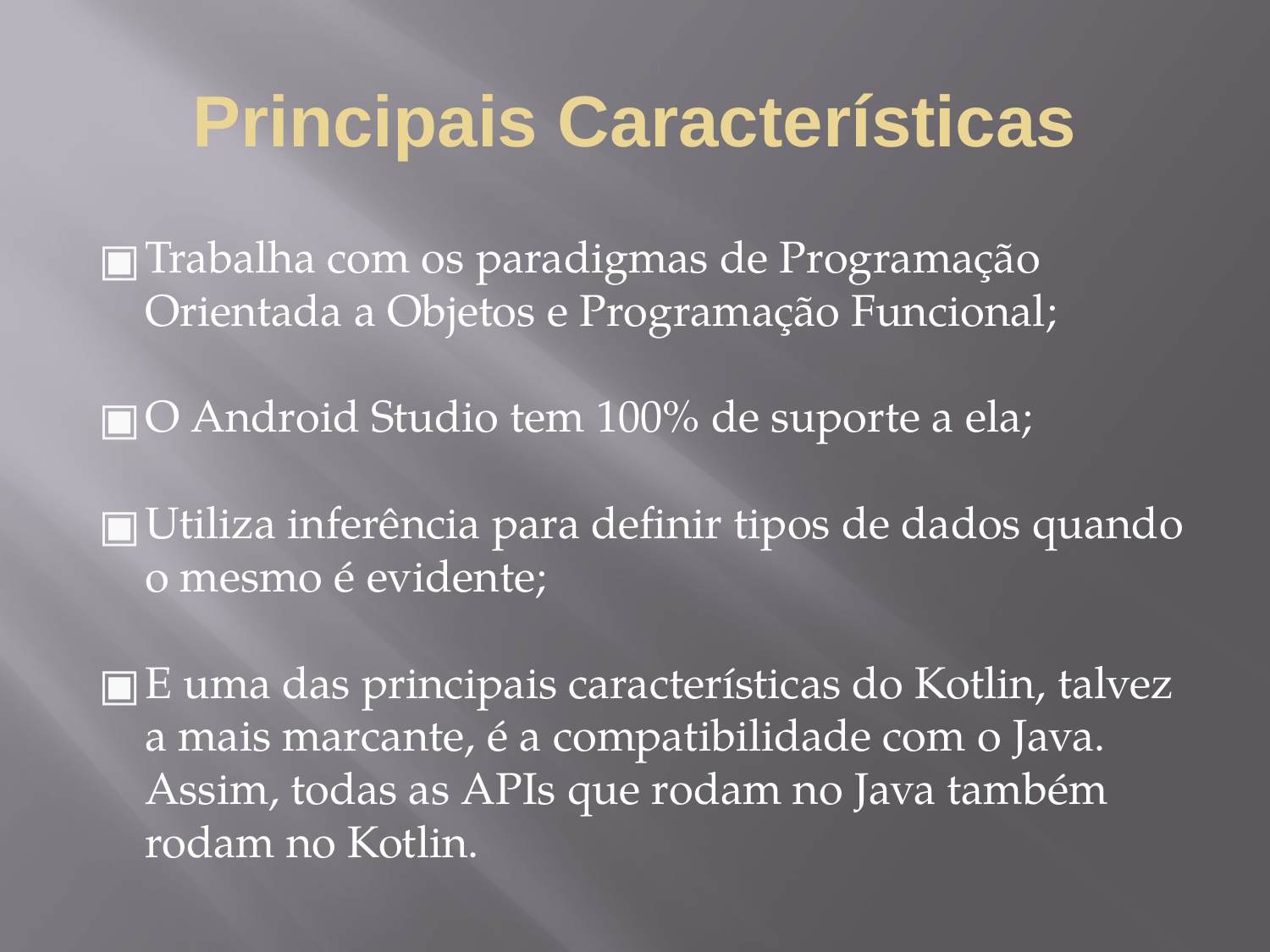

# Principais Características
Trabalha com os paradigmas de Programação Orientada a Objetos e Programação Funcional;

O Android Studio tem 100% de suporte a ela;

Utiliza inferência para definir tipos de dados quando o mesmo é evidente;

E uma das principais características do Kotlin, talvez a mais marcante, é a compatibilidade com o Java. Assim, todas as APIs que rodam no Java também rodam no Kotlin.